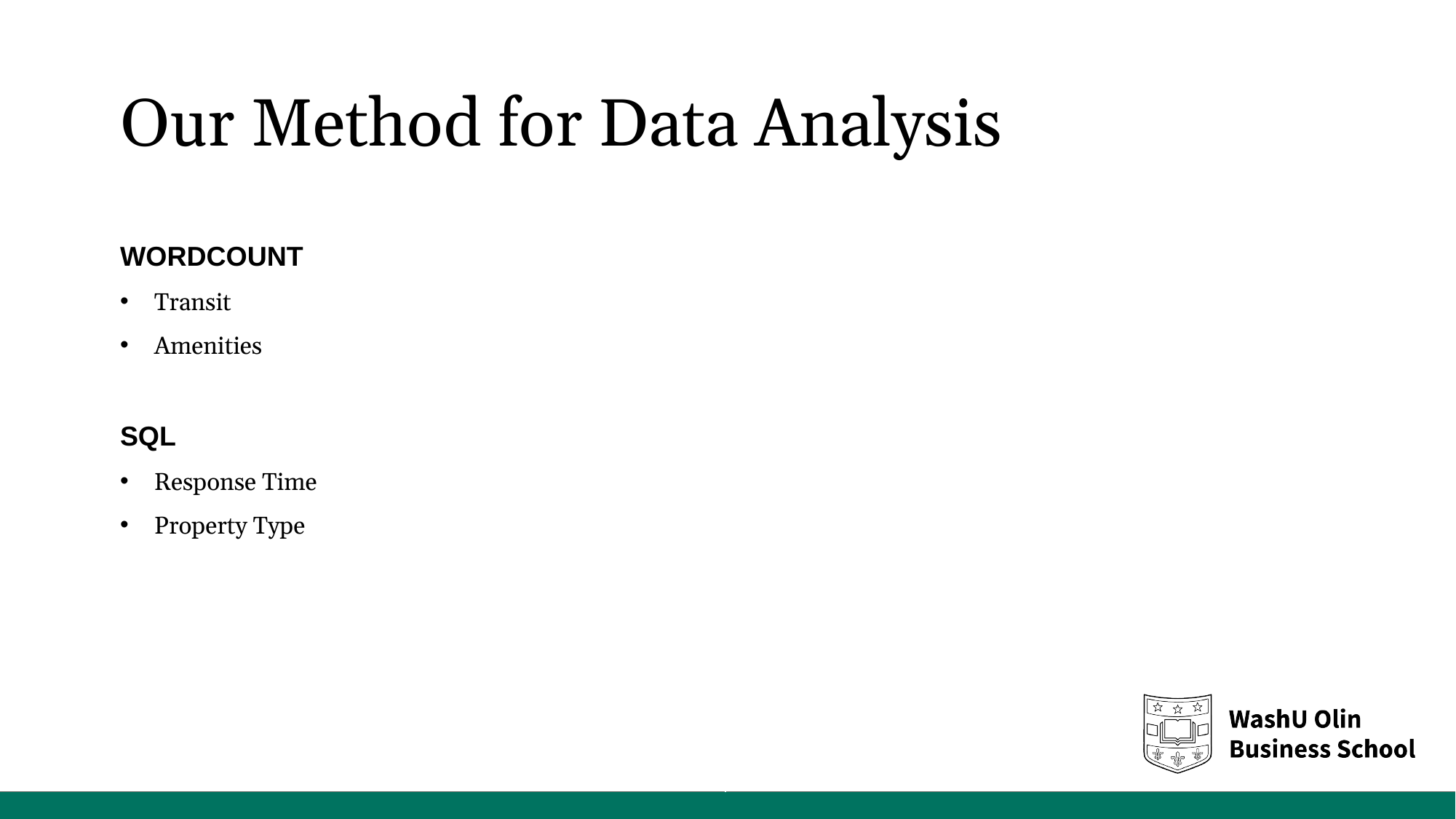

Our Method for Data Analysis
WORDCOUNT
Transit
Amenities

SQL
Response Time
Property Type